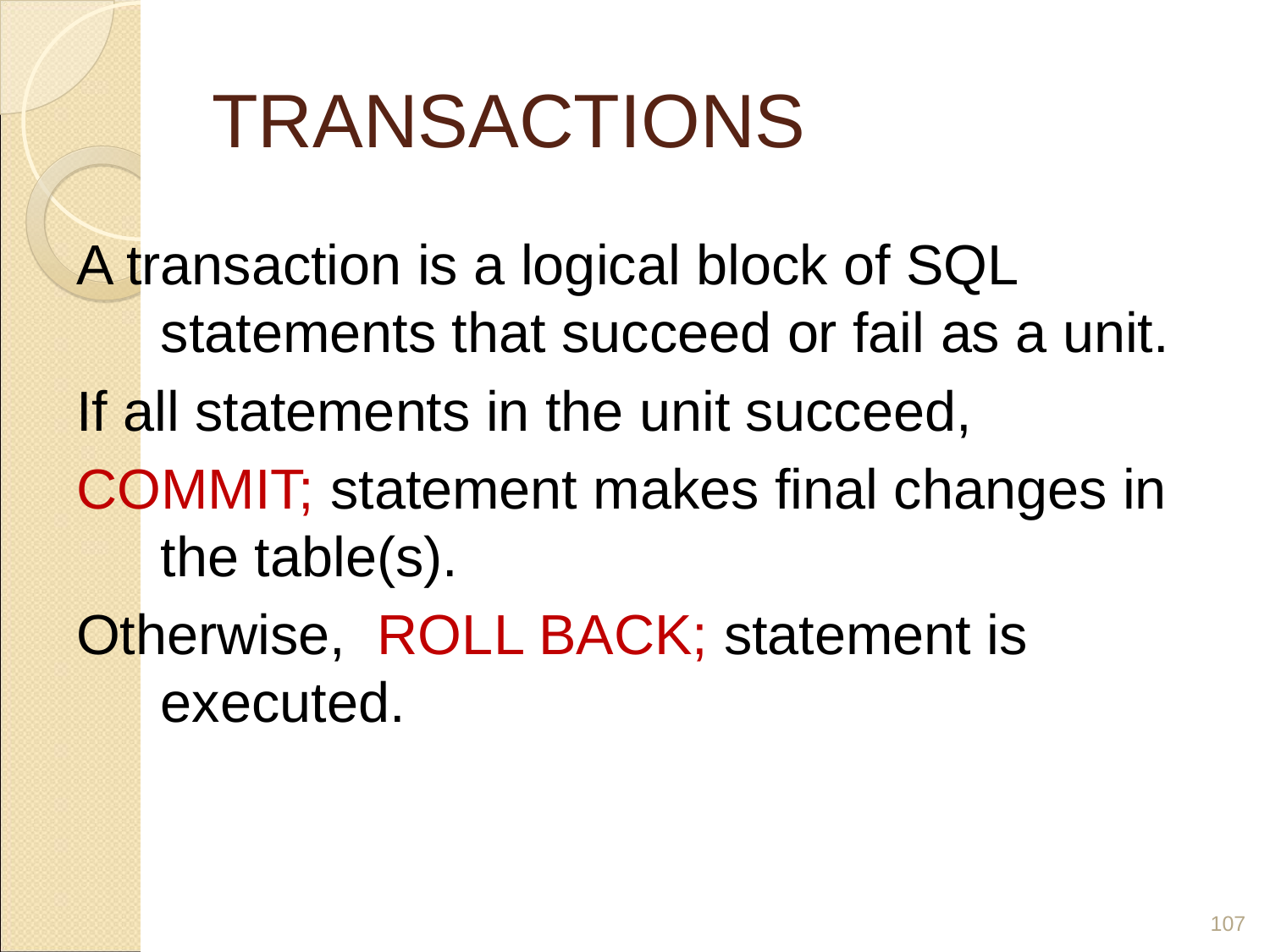

# TRANSACTIONS
A transaction is a logical block of SQL statements that succeed or fail as a unit.
If all statements in the unit succeed,
COMMIT; statement makes final changes in the table(s).
Otherwise,  ROLL BACK; statement is executed.
107